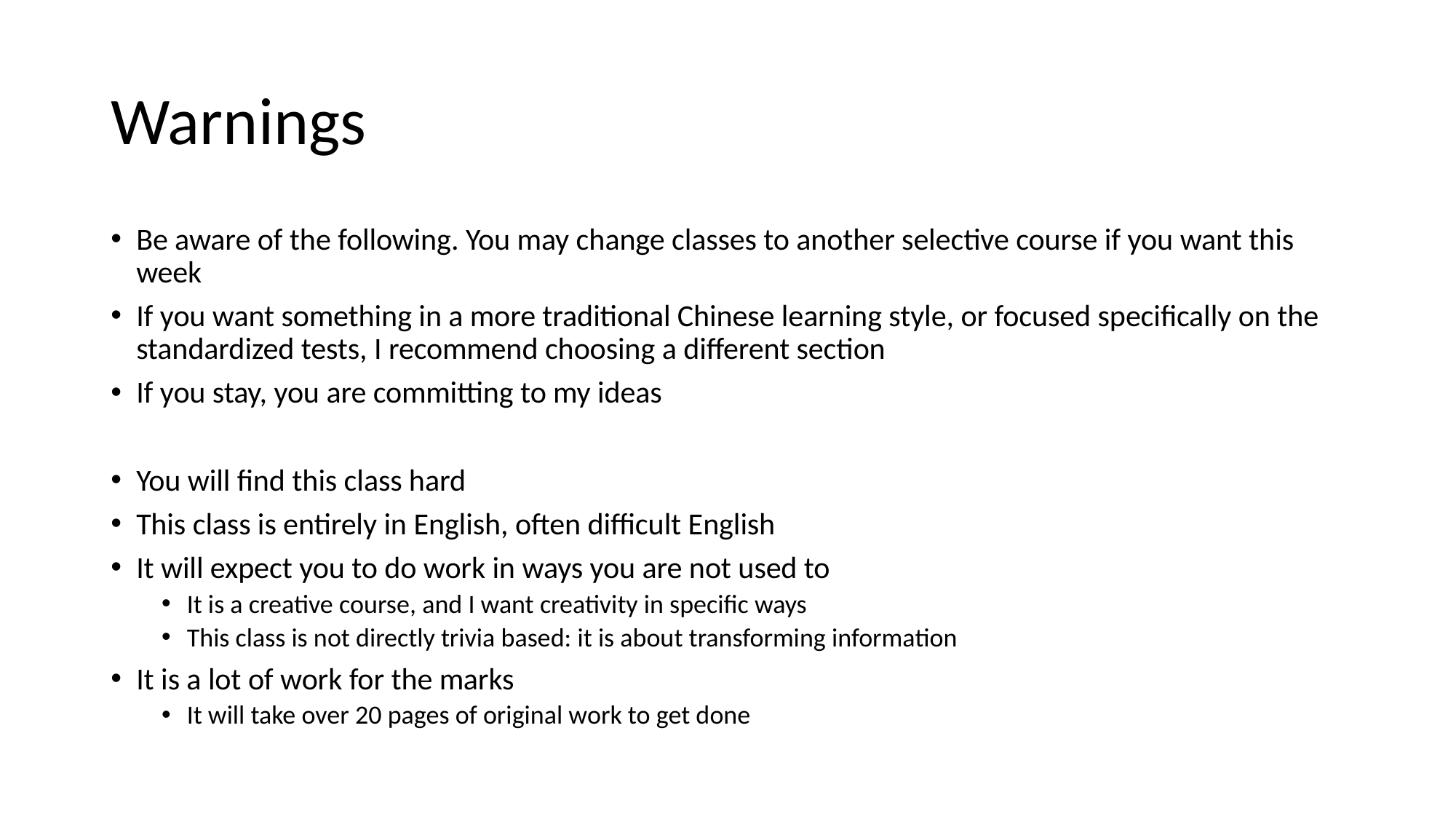

# Warnings
Be aware of the following. You may change classes to another selective course if you want this week
If you want something in a more traditional Chinese learning style, or focused specifically on the standardized tests, I recommend choosing a different section
If you stay, you are committing to my ideas

You will find this class hard
This class is entirely in English, often difficult English
It will expect you to do work in ways you are not used to
It is a creative course, and I want creativity in specific ways
This class is not directly trivia based: it is about transforming information
It is a lot of work for the marks
It will take over 20 pages of original work to get done